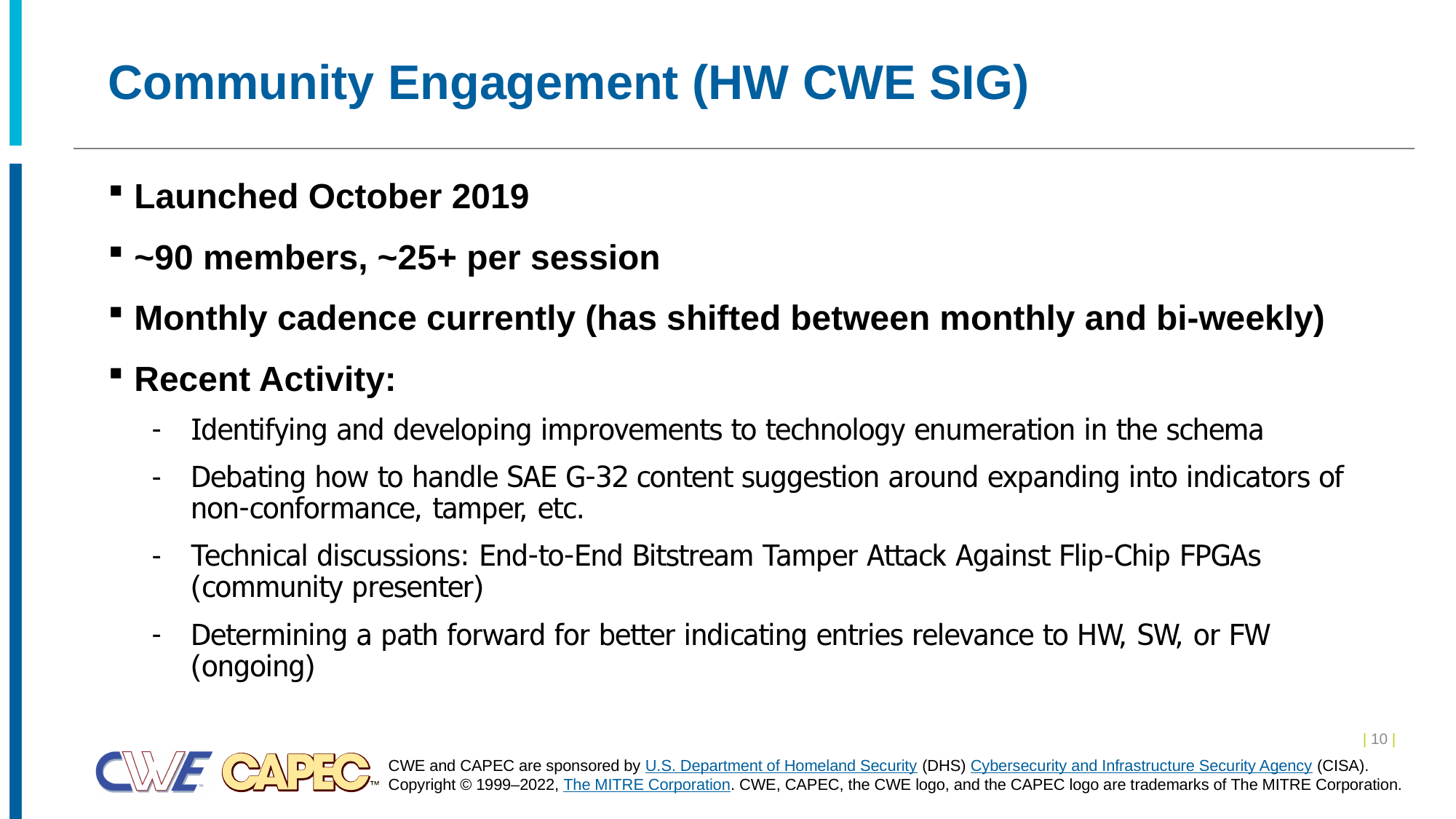

# Community Engagement (HW CWE SIG)
Launched October 2019
~90 members, ~25+ per session
Monthly cadence currently (has shifted between monthly and bi-weekly)
Recent Activity:
Identifying and developing improvements to technology enumeration in the schema
Debating how to handle SAE G-32 content suggestion around expanding into indicators of non-conformance, tamper, etc.
Technical discussions: End-to-End Bitstream Tamper Attack Against Flip-Chip FPGAs (community presenter)
Determining a path forward for better indicating entries relevance to HW, SW, or FW (ongoing)
| 10 |